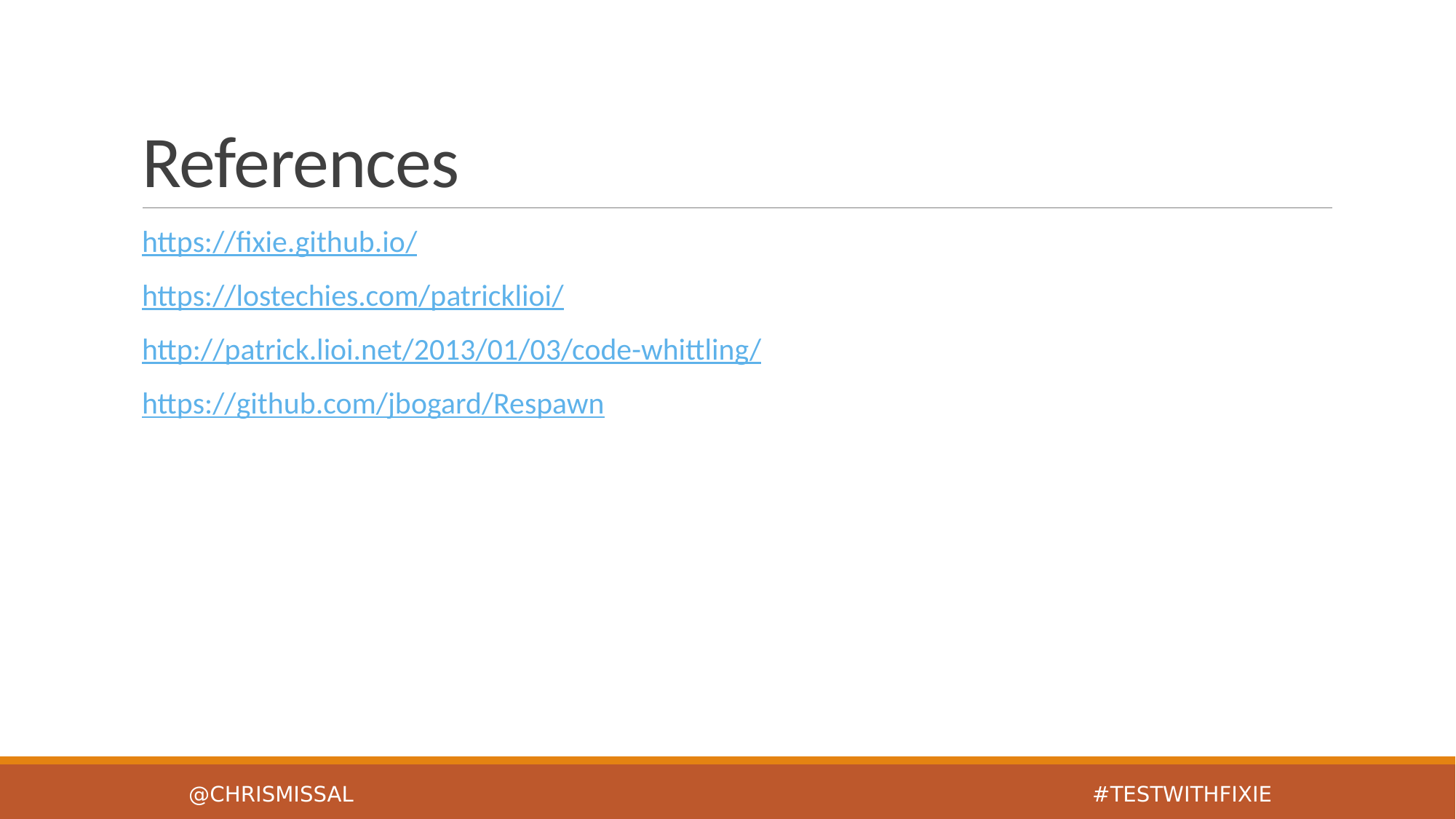

# References
https://fixie.github.io/
https://lostechies.com/patricklioi/
http://patrick.lioi.net/2013/01/03/code-whittling/
https://github.com/jbogard/Respawn

@ChrisMissal                                                                                                              #testwithfixie